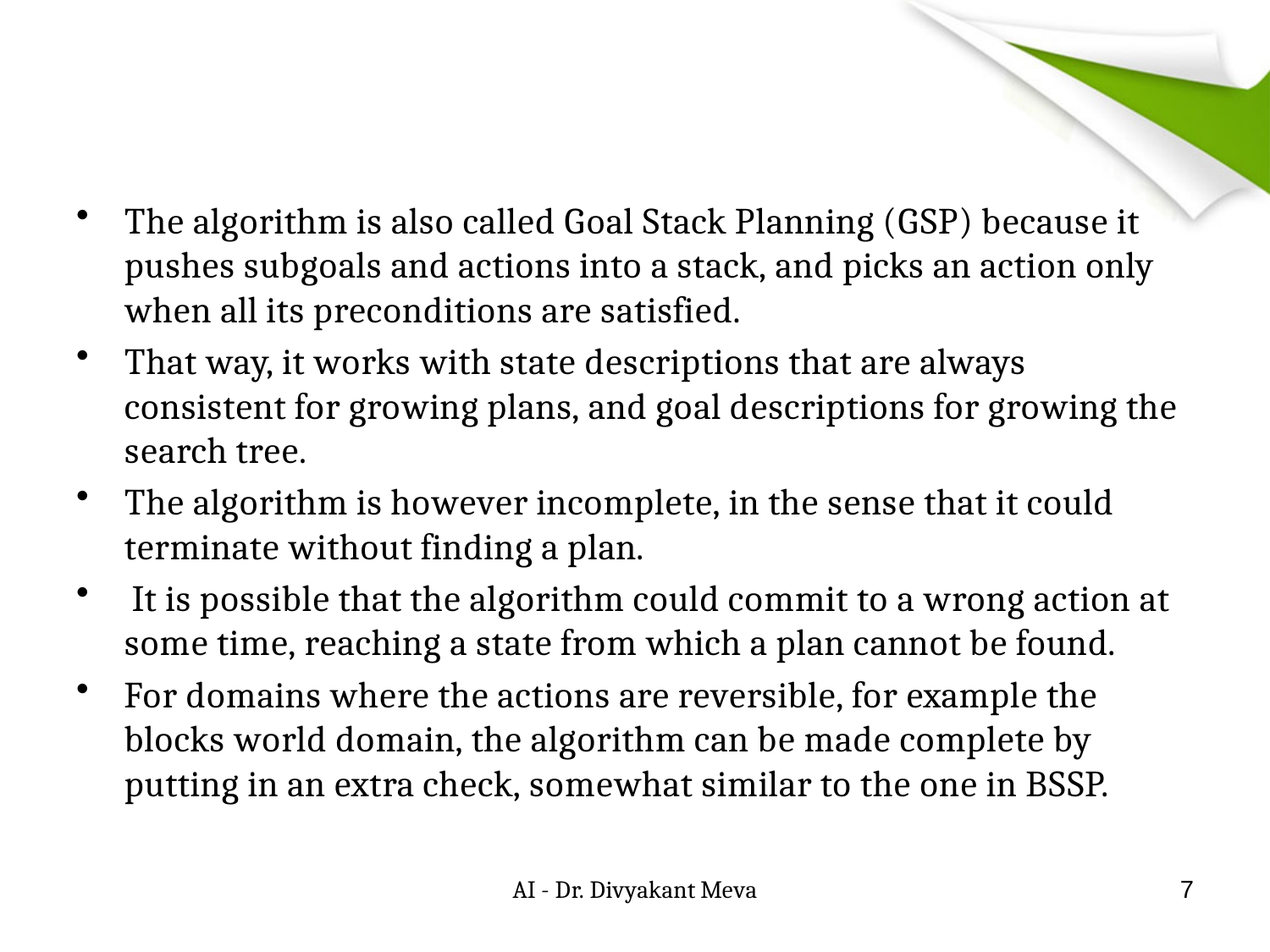

#
The algorithm is also called Goal Stack Planning (GSP) because it pushes subgoals and actions into a stack, and picks an action only when all its preconditions are satisfied.
That way, it works with state descriptions that are always consistent for growing plans, and goal descriptions for growing the search tree.
The algorithm is however incomplete, in the sense that it could terminate without finding a plan.
 It is possible that the algorithm could commit to a wrong action at some time, reaching a state from which a plan cannot be found.
For domains where the actions are reversible, for example the blocks world domain, the algorithm can be made complete by putting in an extra check, somewhat similar to the one in BSSP.
AI - Dr. Divyakant Meva
7